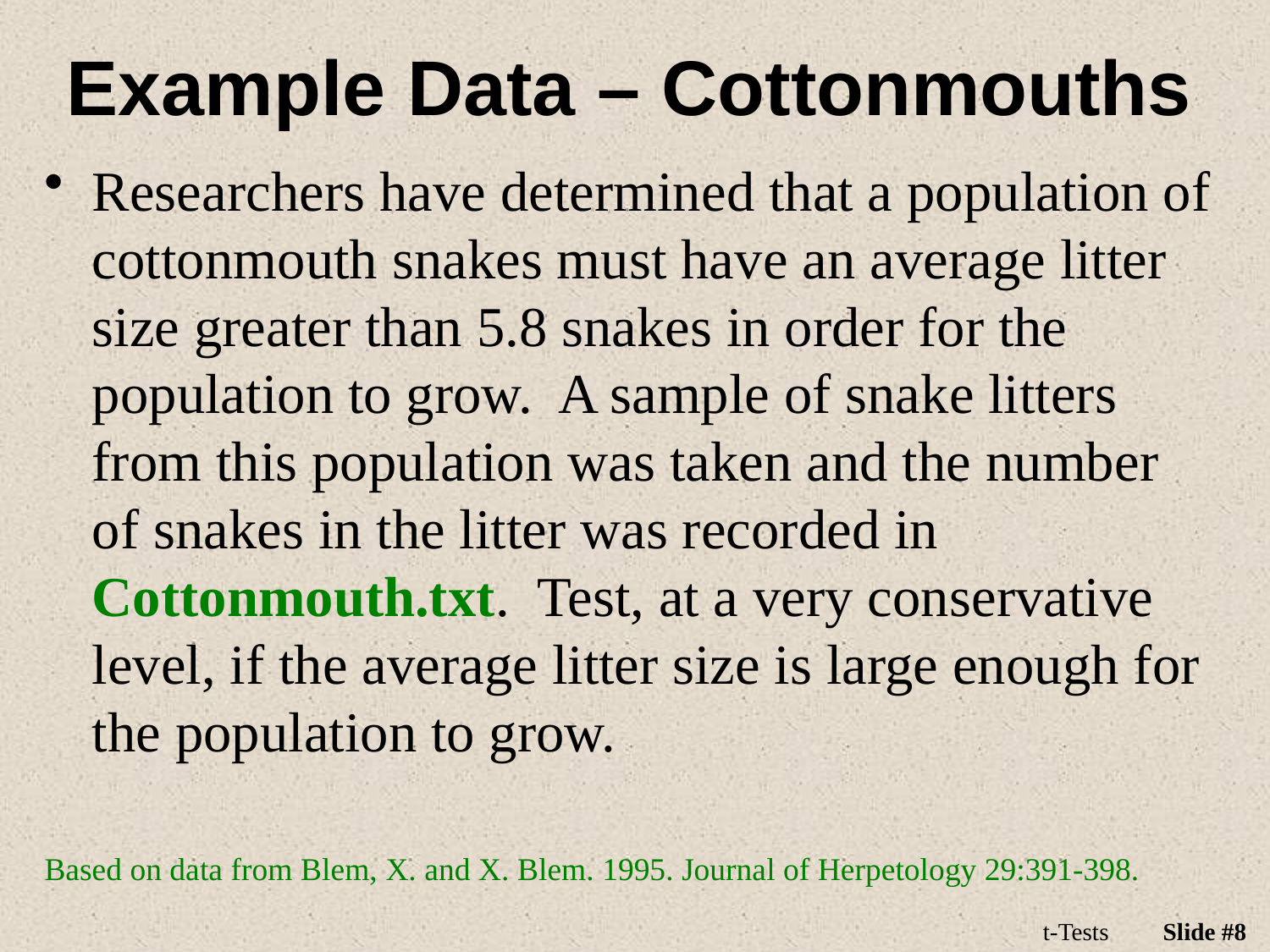

# Example Data – Cottonmouths
Researchers have determined that a population of cottonmouth snakes must have an average litter size greater than 5.8 snakes in order for the population to grow.  A sample of snake litters from this population was taken and the number of snakes in the litter was recorded in Cottonmouth.txt.  Test, at a very conservative level, if the average litter size is large enough for the population to grow.

Based on data from Blem, X. and X. Blem. 1995. Journal of Herpetology 29:391-398.
t-Tests
Slide #8